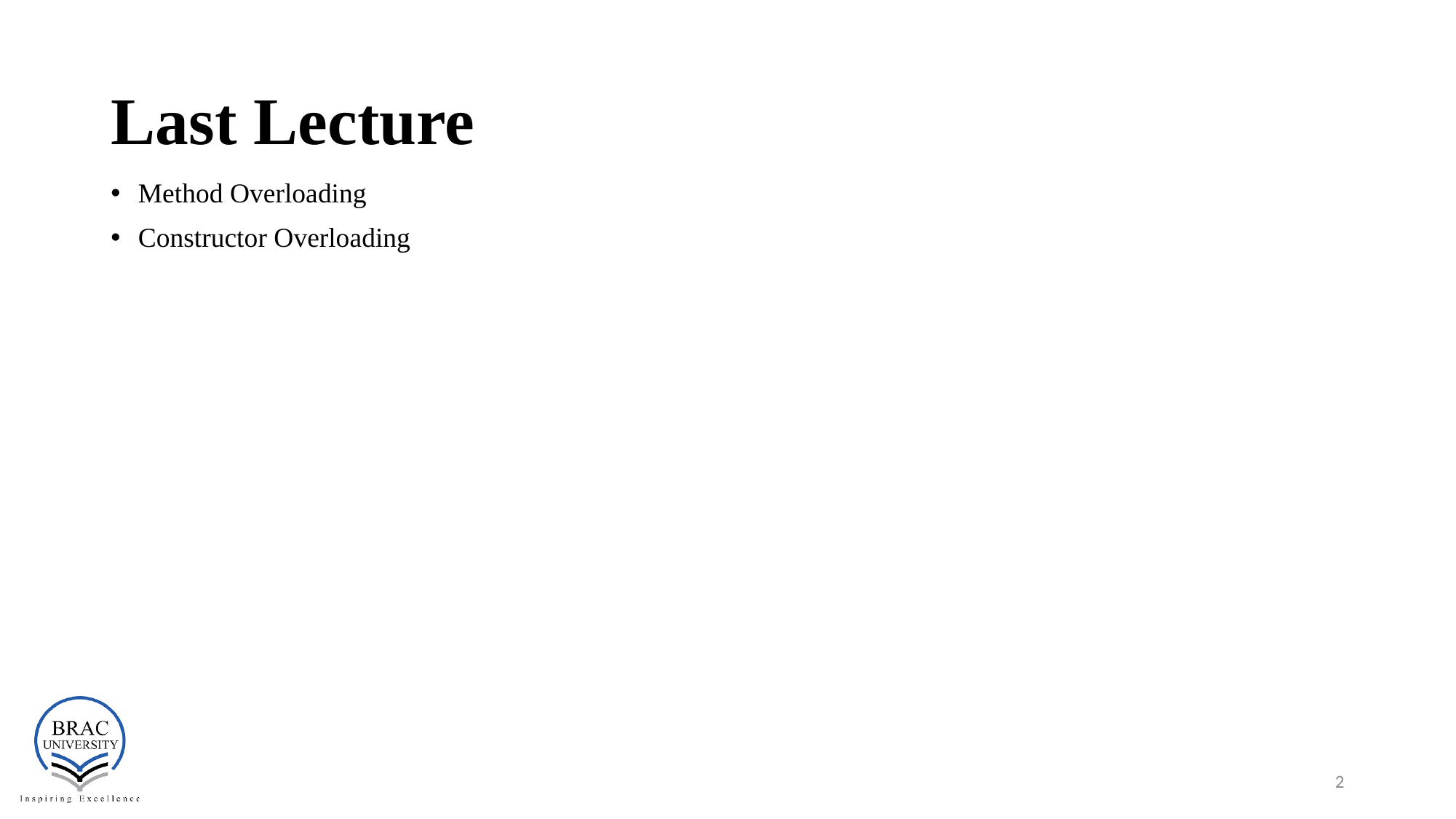

# Last Lecture
Method Overloading
Constructor Overloading

2